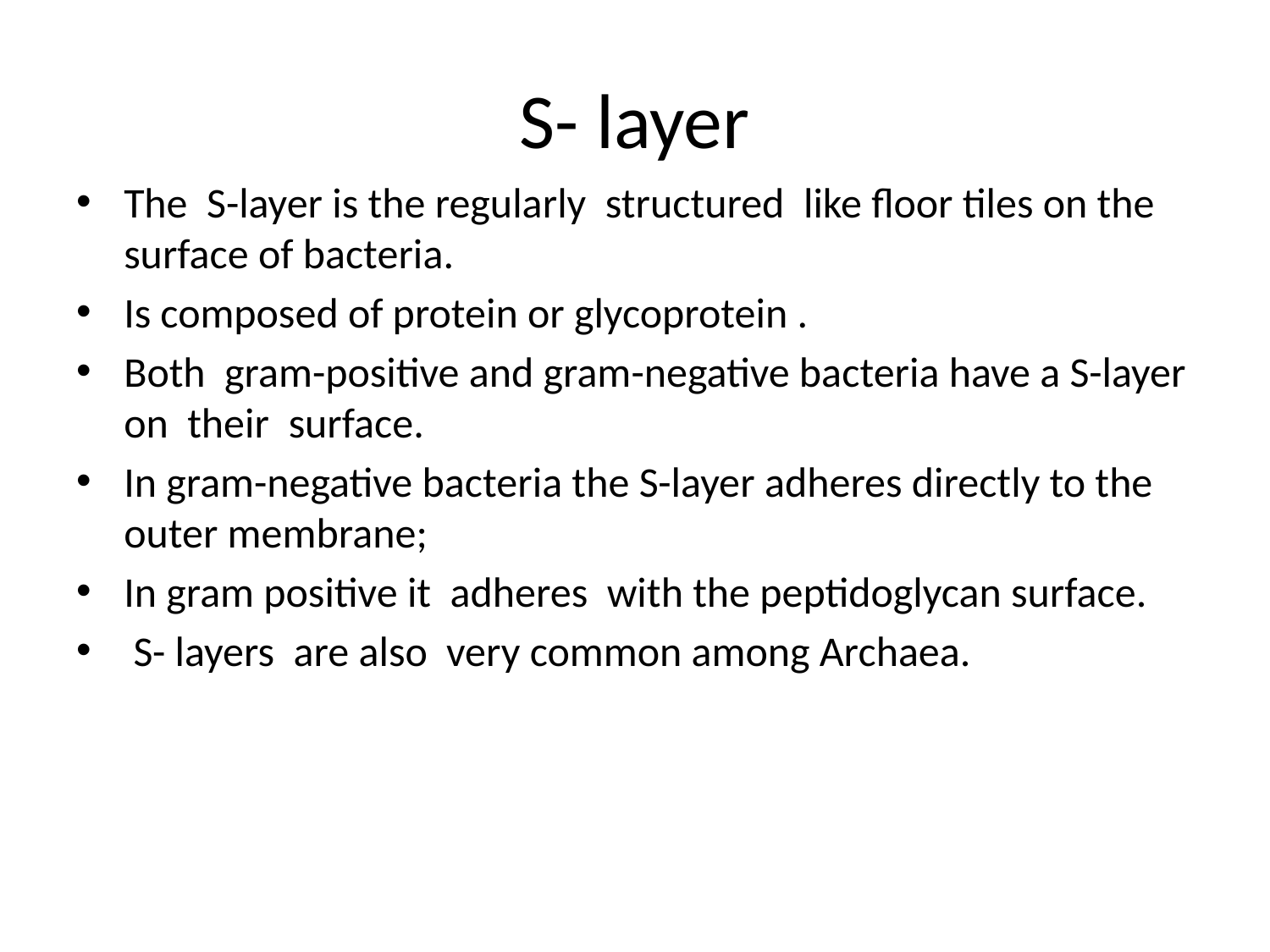

# S- layer
The  S-layer is the regularly  structured  like floor tiles on the surface of bacteria.
Is composed of protein or glycoprotein .
Both  gram-positive and gram-negative bacteria have a S-layer on  their  surface.
In gram-negative bacteria the S-layer adheres directly to the outer membrane;
In gram positive it  adheres  with the peptidoglycan surface.
 S- layers  are also  very common among Archaea.